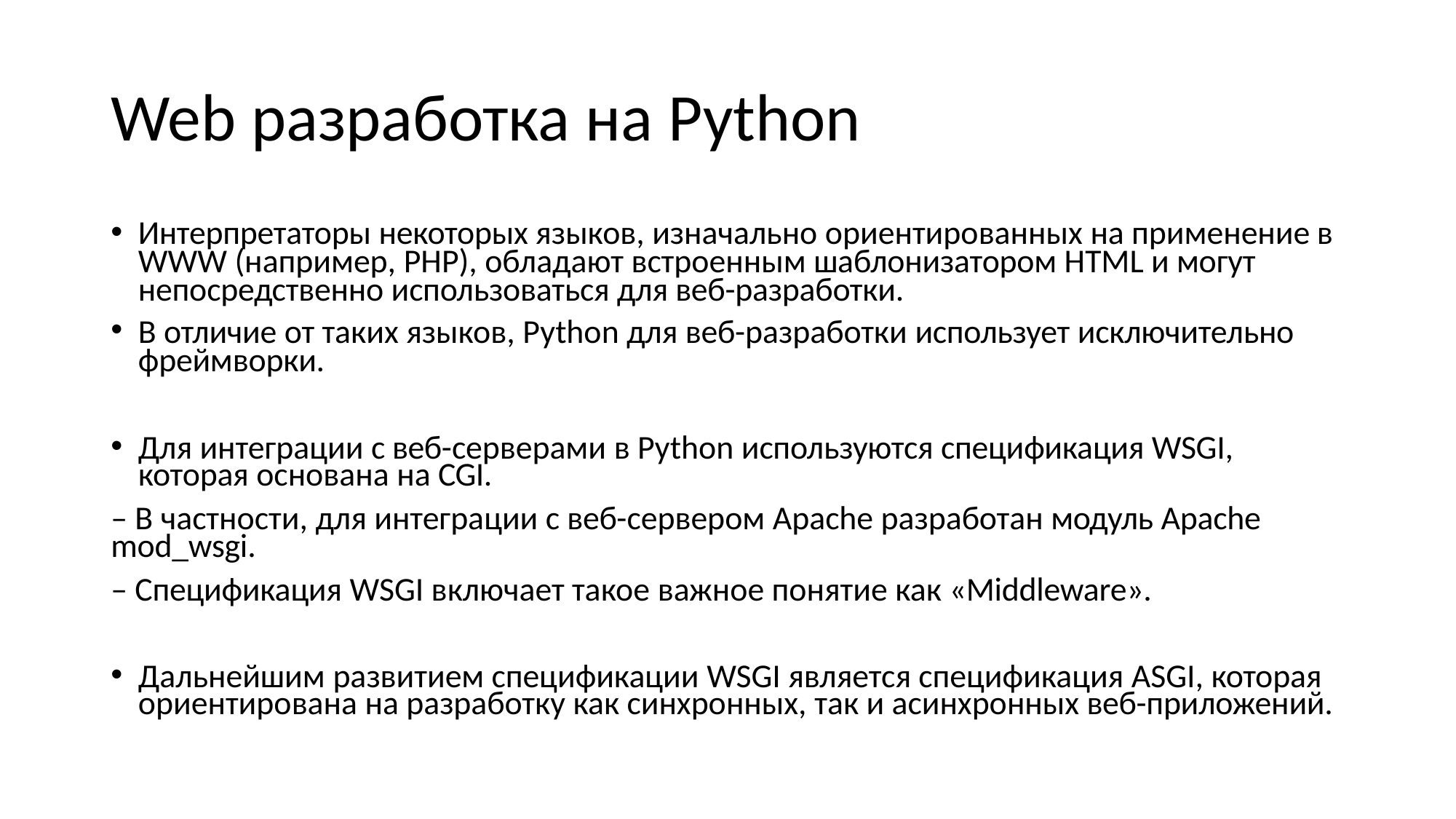

# Web разработка на Python
Интерпретаторы некоторых языков, изначально ориентированных на применение в
WWW (например, PHP), обладают встроенным шаблонизатором HTML и могут непосредственно использоваться для веб-разработки.
В отличие от таких языков, Python для веб-разработки использует исключительно фреймворки.
Для интеграции с веб-серверами в Python используются спецификация WSGI,
которая основана на CGI.
– В частности, для интеграции с веб-сервером Apache разработан модуль Apache
mod_wsgi.
– Спецификация WSGI включает такое важное понятие как «Middleware».
Дальнейшим развитием спецификации WSGI является спецификация ASGI, которая
ориентирована на разработку как синхронных, так и асинхронных веб-приложений.